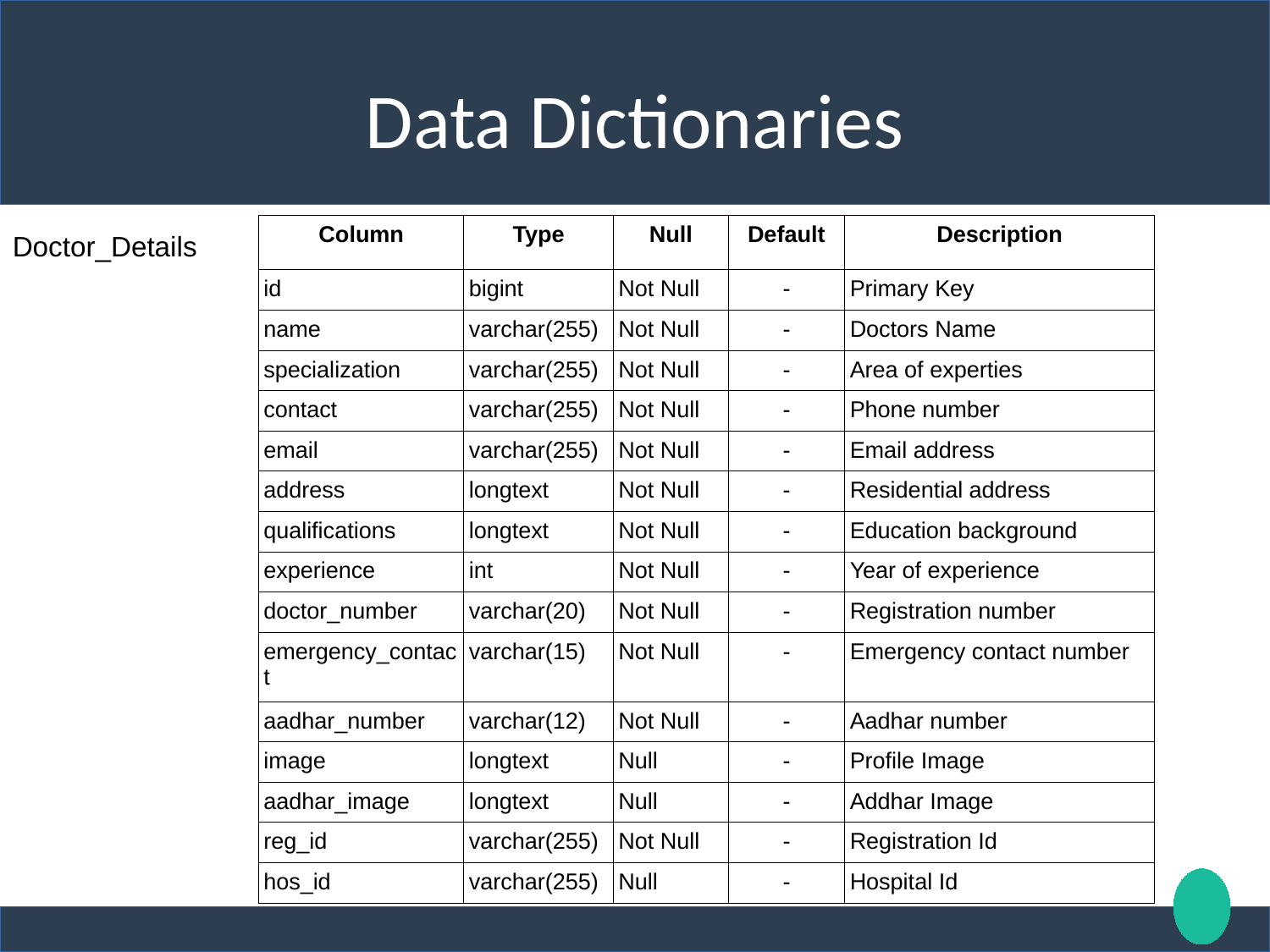

# Data Dictionaries
| Column | Type | Null | Default | Description |
| --- | --- | --- | --- | --- |
| id | bigint | Not Null | - | Primary Key |
| name | varchar(255) | Not Null | - | Doctors Name |
| specialization | varchar(255) | Not Null | - | Area of experties |
| contact | varchar(255) | Not Null | - | Phone number |
| email | varchar(255) | Not Null | - | Email address |
| address | longtext | Not Null | - | Residential address |
| qualifications | longtext | Not Null | - | Education background |
| experience | int | Not Null | - | Year of experience |
| doctor\_number | varchar(20) | Not Null | - | Registration number |
| emergency\_contact | varchar(15) | Not Null | - | Emergency contact number |
| aadhar\_number | varchar(12) | Not Null | - | Aadhar number |
| image | longtext | Null | - | Profile Image |
| aadhar\_image | longtext | Null | - | Addhar Image |
| reg\_id | varchar(255) | Not Null | - | Registration Id |
| hos\_id | varchar(255) | Null | - | Hospital Id |
Doctor_Details